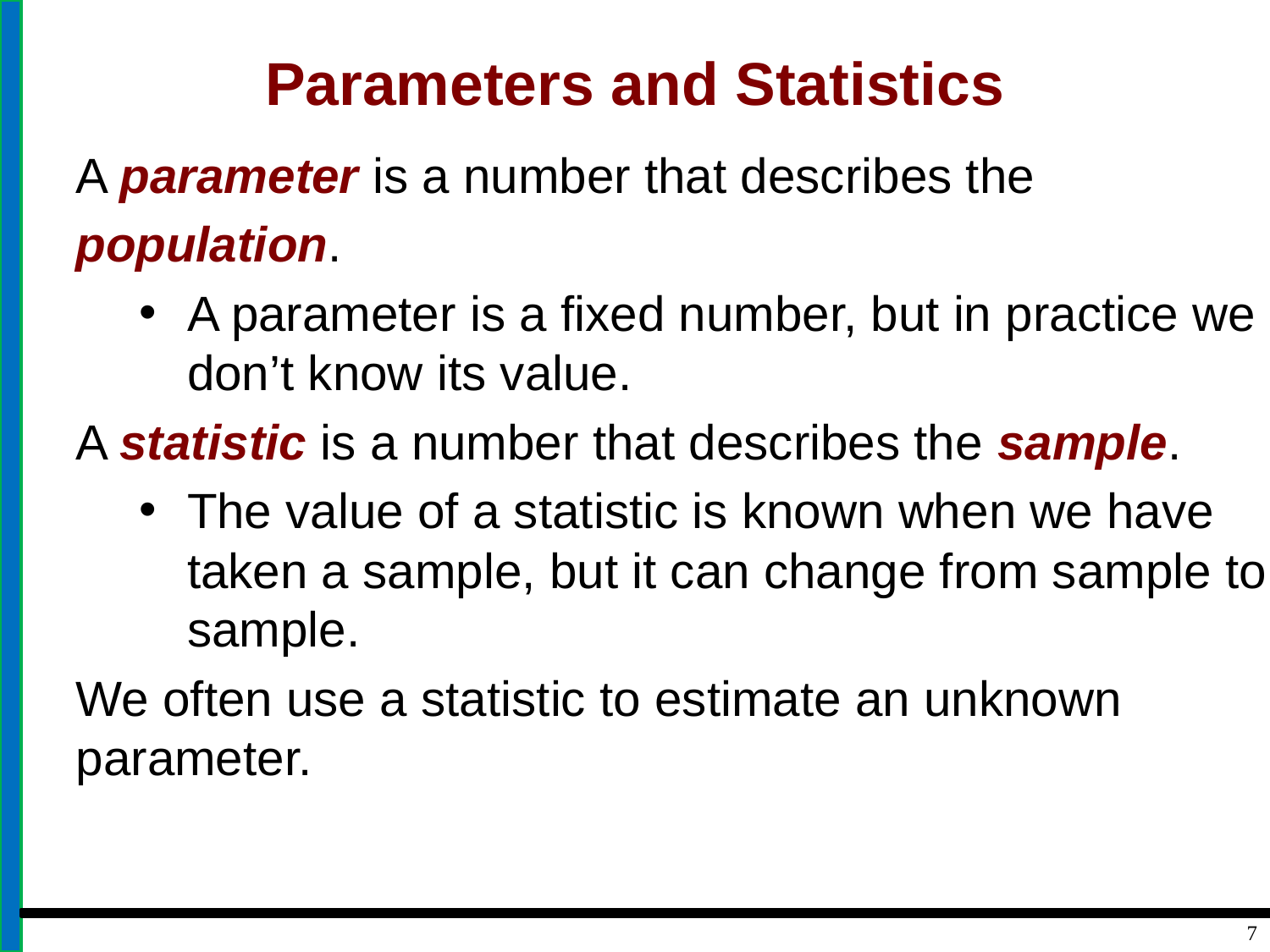

# Parameters and Statistics
A parameter is a number that describes the
population.
A parameter is a fixed number, but in practice we don’t know its value.
A statistic is a number that describes the sample.
The value of a statistic is known when we have taken a sample, but it can change from sample to sample.
We often use a statistic to estimate an unknown parameter.